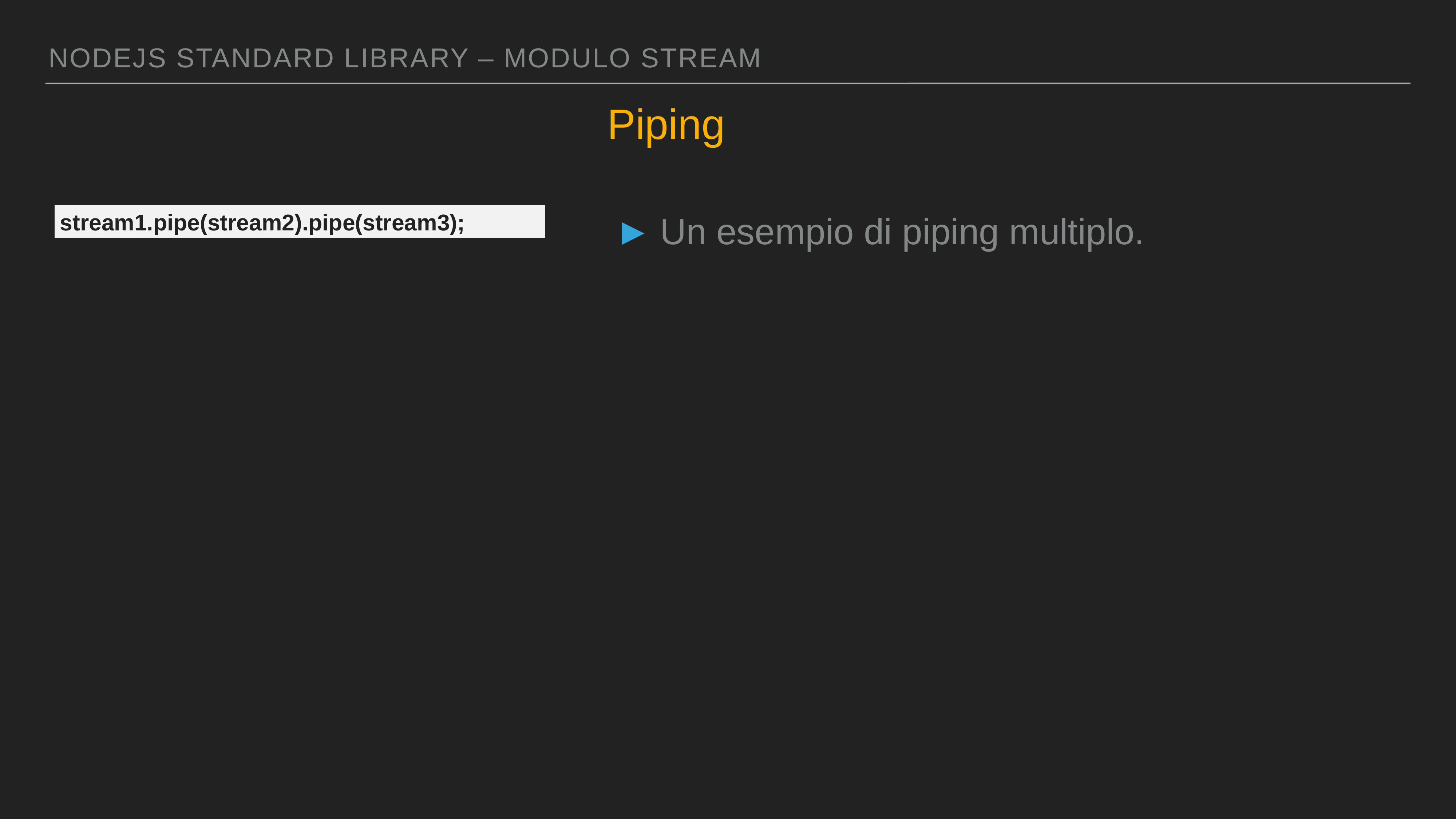

Nodejs standArd library – MODULO STREAM
Piping
stream1.pipe(stream2).pipe(stream3);

Un esempio di piping multiplo.